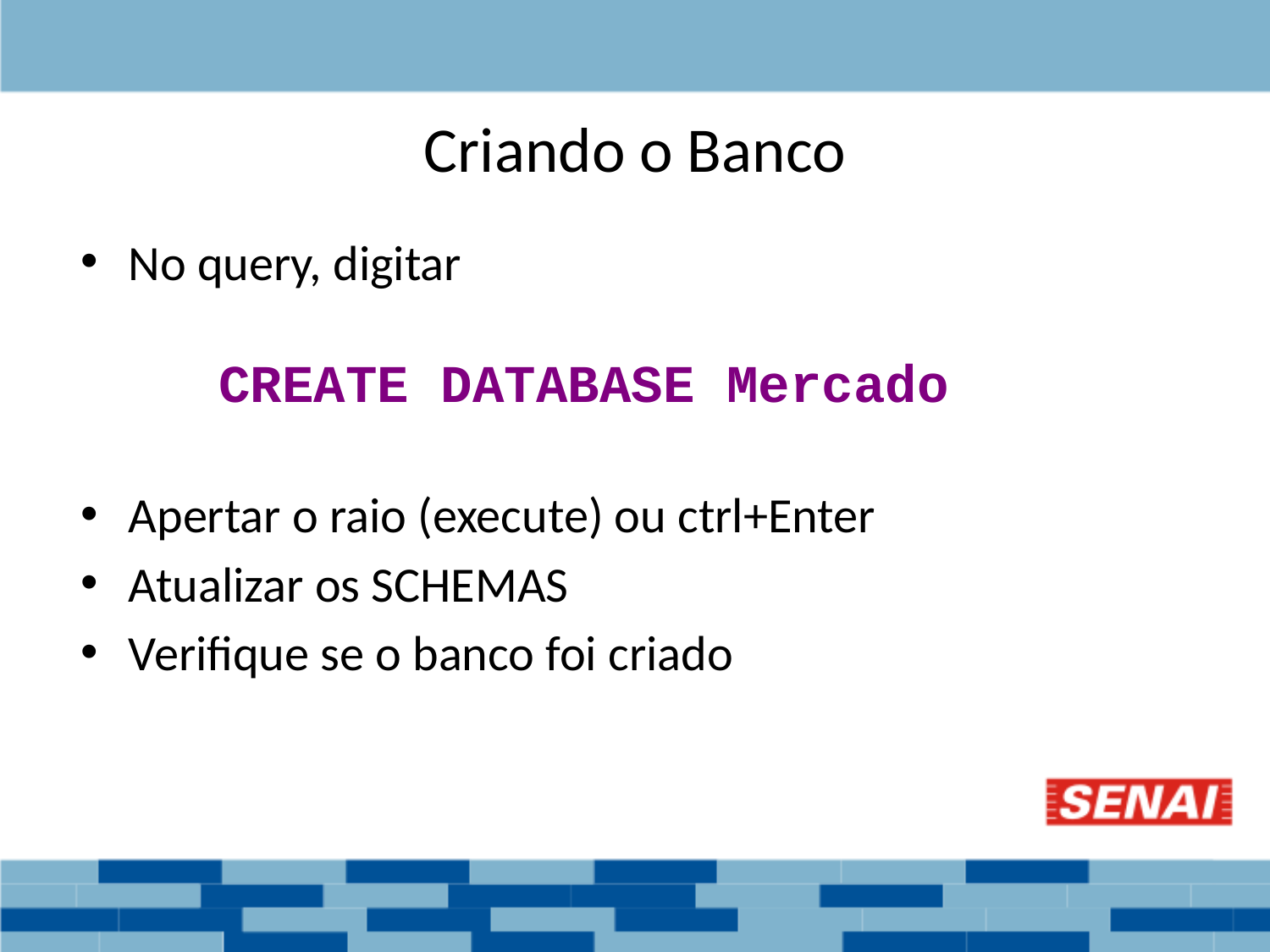

# Criando o Banco
No query, digitar

CREATE DATABASE Mercado

Apertar o raio (execute) ou ctrl+Enter
Atualizar os SCHEMAS
Verifique se o banco foi criado